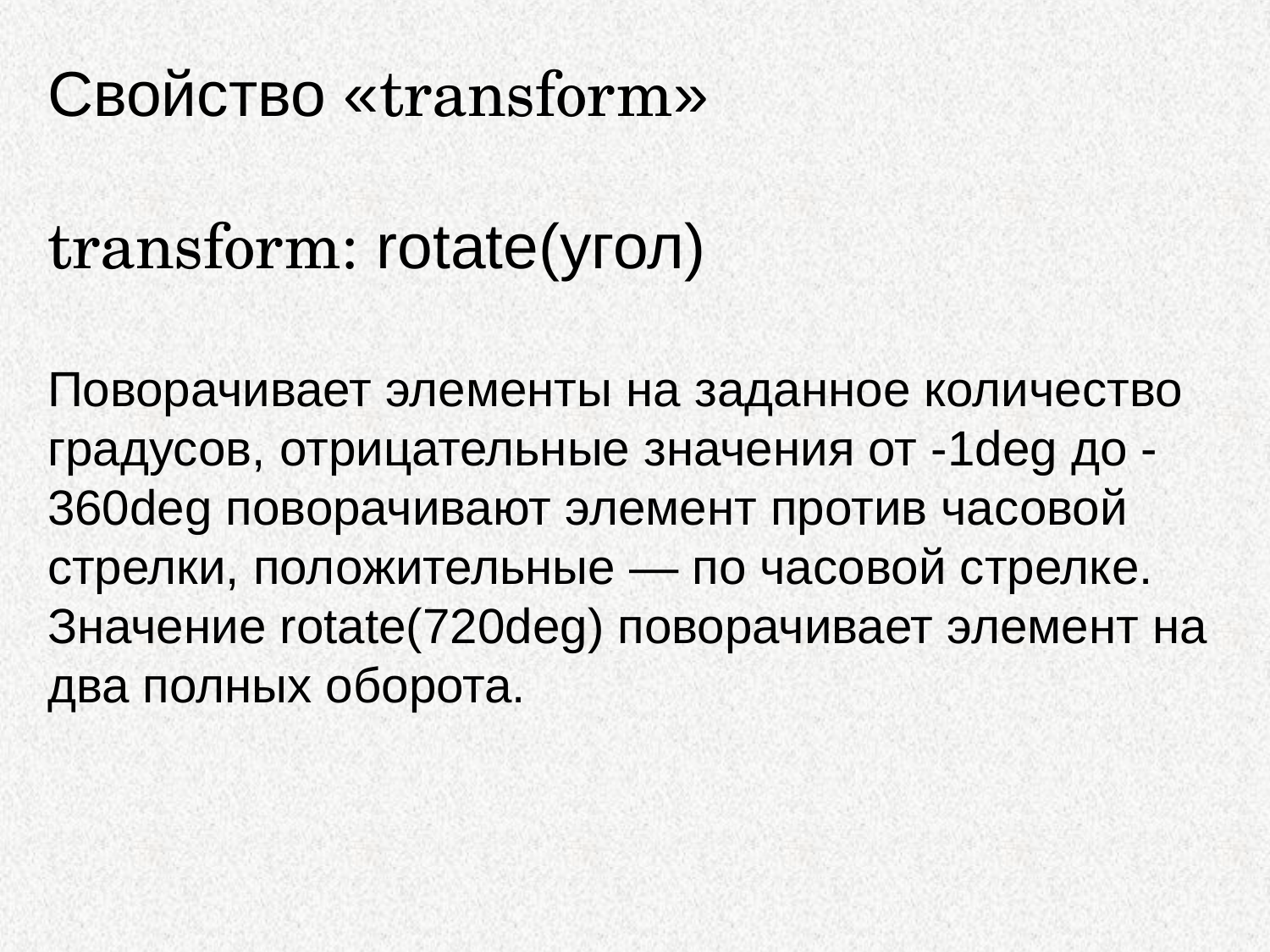

Свойство «transform»

transform: rotate(угол)

Поворачивает элементы на заданное количество градусов, отрицательные значения от -1deg до -360deg поворачивают элемент против часовой стрелки, положительные — по часовой стрелке. Значение rotate(720deg) поворачивает элемент на два полных оборота.